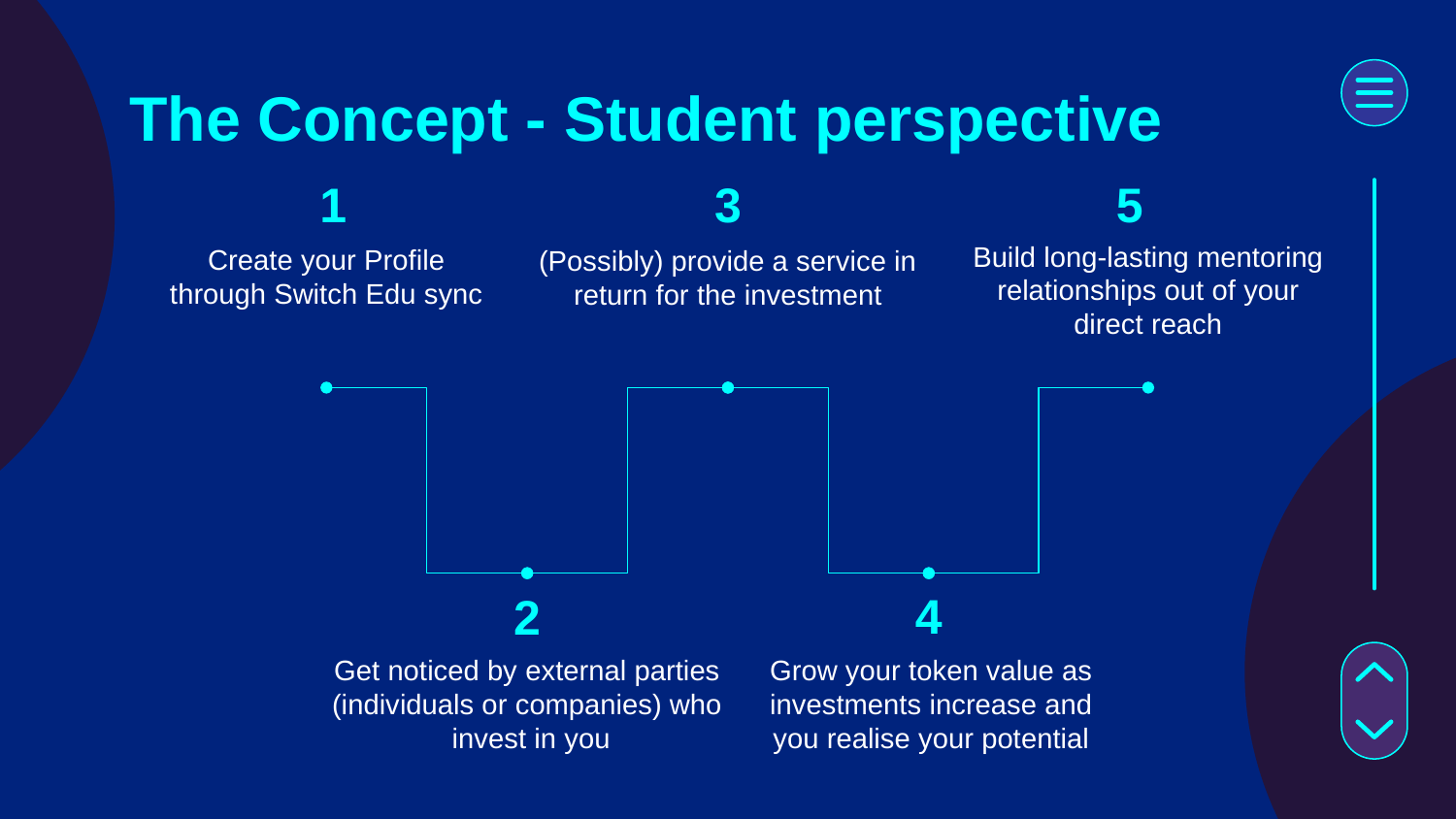

# The Concept - Student perspective
 1
3
5
Build long-lasting mentoring relationships out of your direct reach
Create your Profile through Switch Edu sync
(Possibly) provide a service in return for the investment

4
2
Get noticed by external parties (individuals or companies) who
 invest in you

Grow your token value as investments increase and you realise your potential